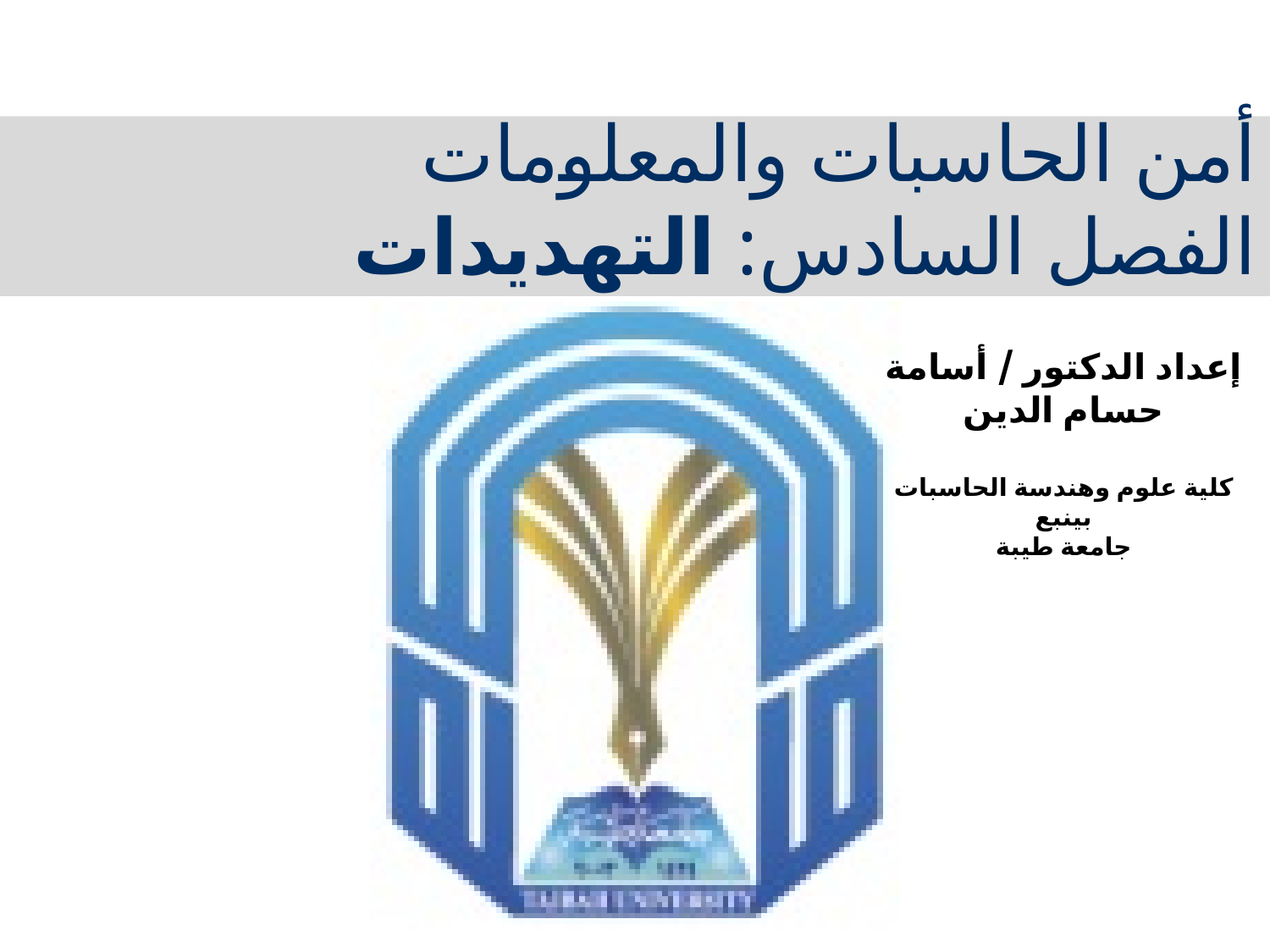

# أمن الحاسبات والمعلومات الفصل السادس: التهديدات
إعداد الدكتور / أسامة حسام الدين

كلية علوم وهندسة الحاسبات بينبع
جامعة طيبة